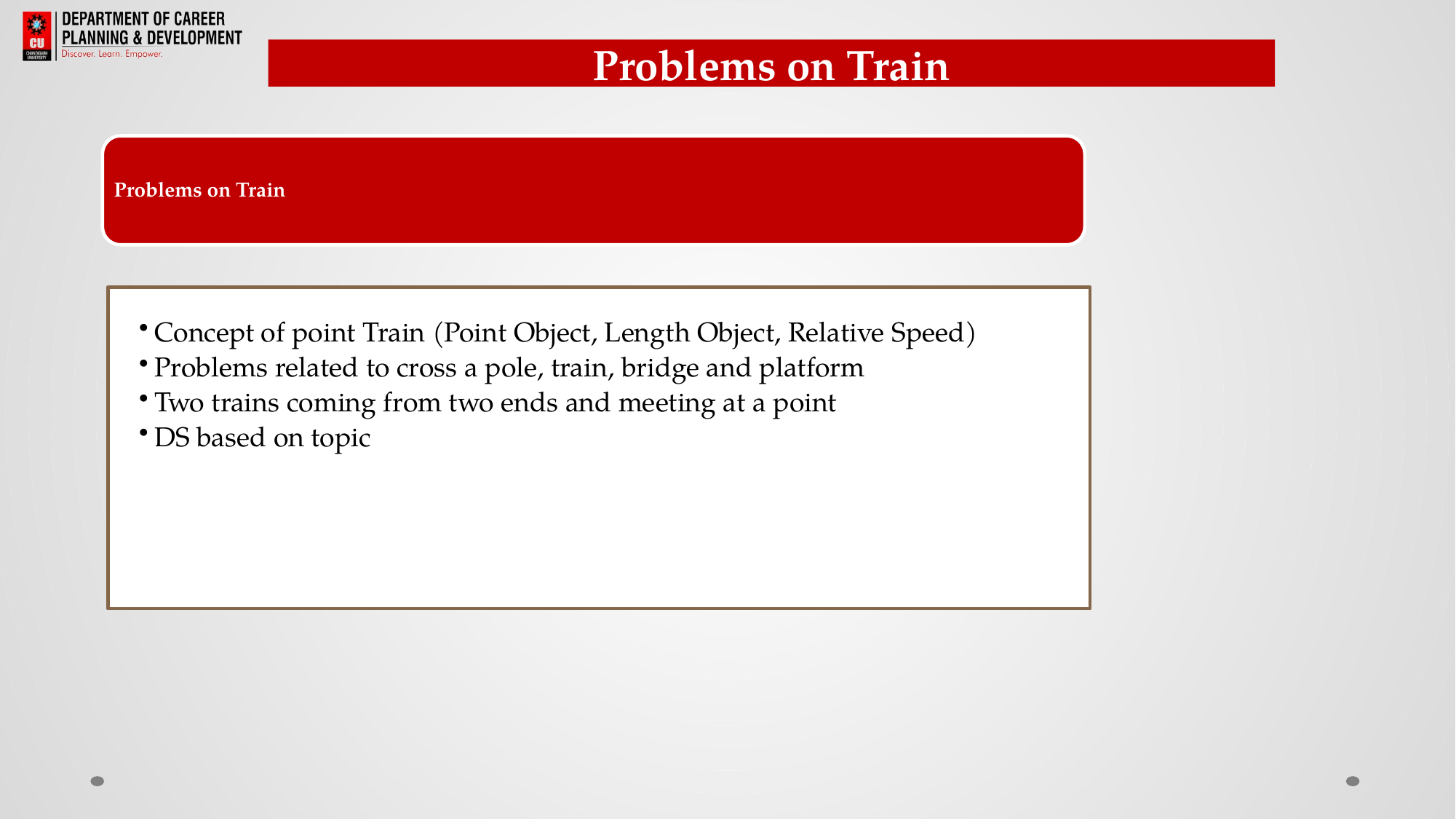

Problems on Train

Problems on Train

Concept of point Train (Point Object, Length Object, Relative Speed)
Problems related to cross a pole, train, bridge and platform
Two trains coming from two ends and meeting at a point
DS based on topic